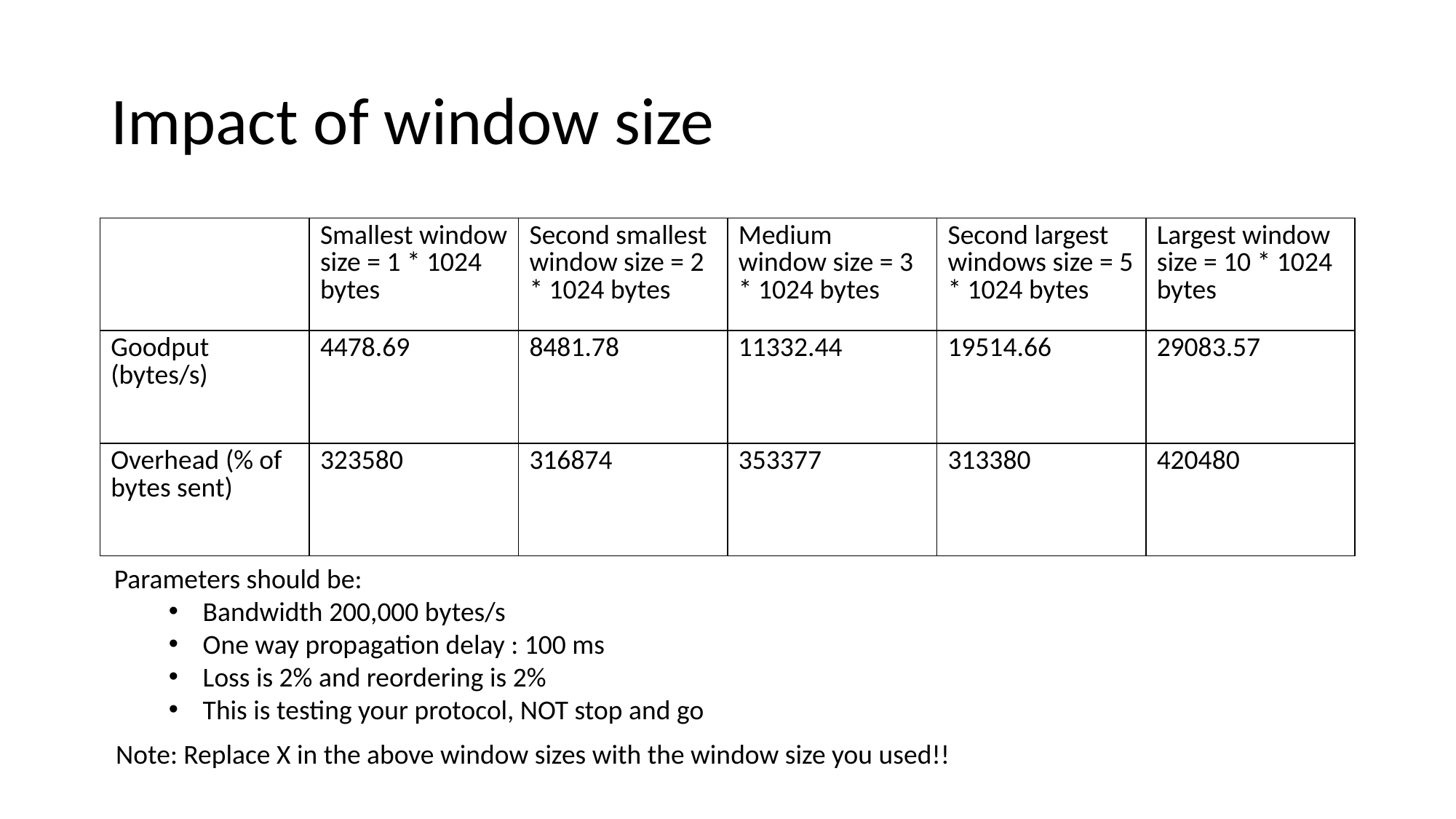

# Impact of window size
|  | Smallest window size = 1 \* 1024 bytes | Second smallest window size = 2 \* 1024 bytes | Medium window size = 3 \* 1024 bytes | Second largest windows size = 5 \* 1024 bytes | Largest window size = 10 \* 1024 bytes |
| --- | --- | --- | --- | --- | --- |
| Goodput (bytes/s) | 4478.69 | 8481.78 | 11332.44 | 19514.66 | 29083.57 |
| Overhead (% of bytes sent) | 323580 | 316874 | 353377 | 313380 | 420480 |
Parameters should be:
Bandwidth 200,000 bytes/s
One way propagation delay : 100 ms
Loss is 2% and reordering is 2%
This is testing your protocol, NOT stop and go

Note: Replace X in the above window sizes with the window size you used!!